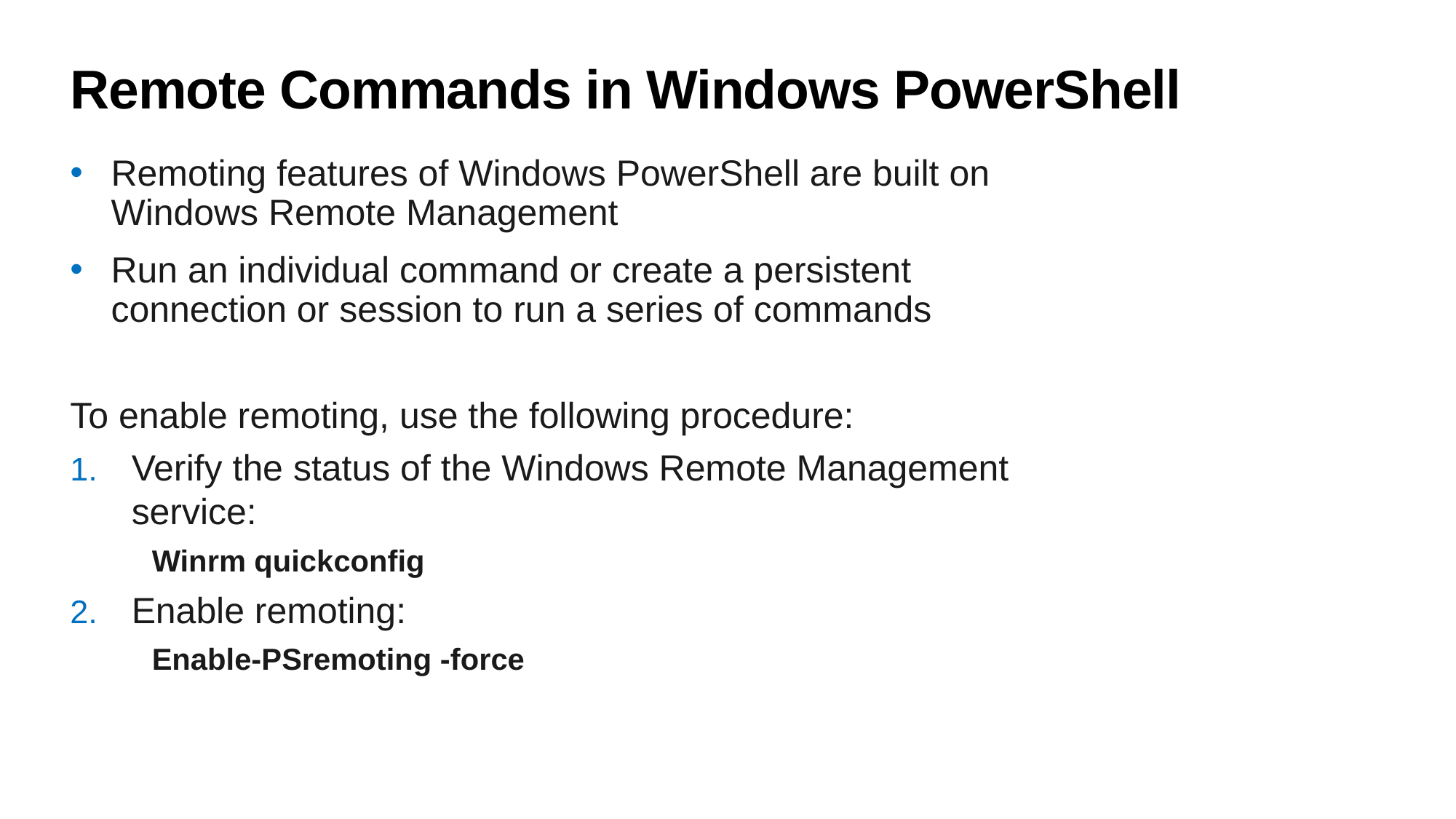

# Remote Commands in Windows PowerShell
Remoting features of Windows PowerShell are built on Windows Remote Management
Run an individual command or create a persistent connection or session to run a series of commands

To enable remoting, use the following procedure:
Verify the status of the Windows Remote Management service:
Winrm quickconfig
Enable remoting:
Enable-PSremoting -force